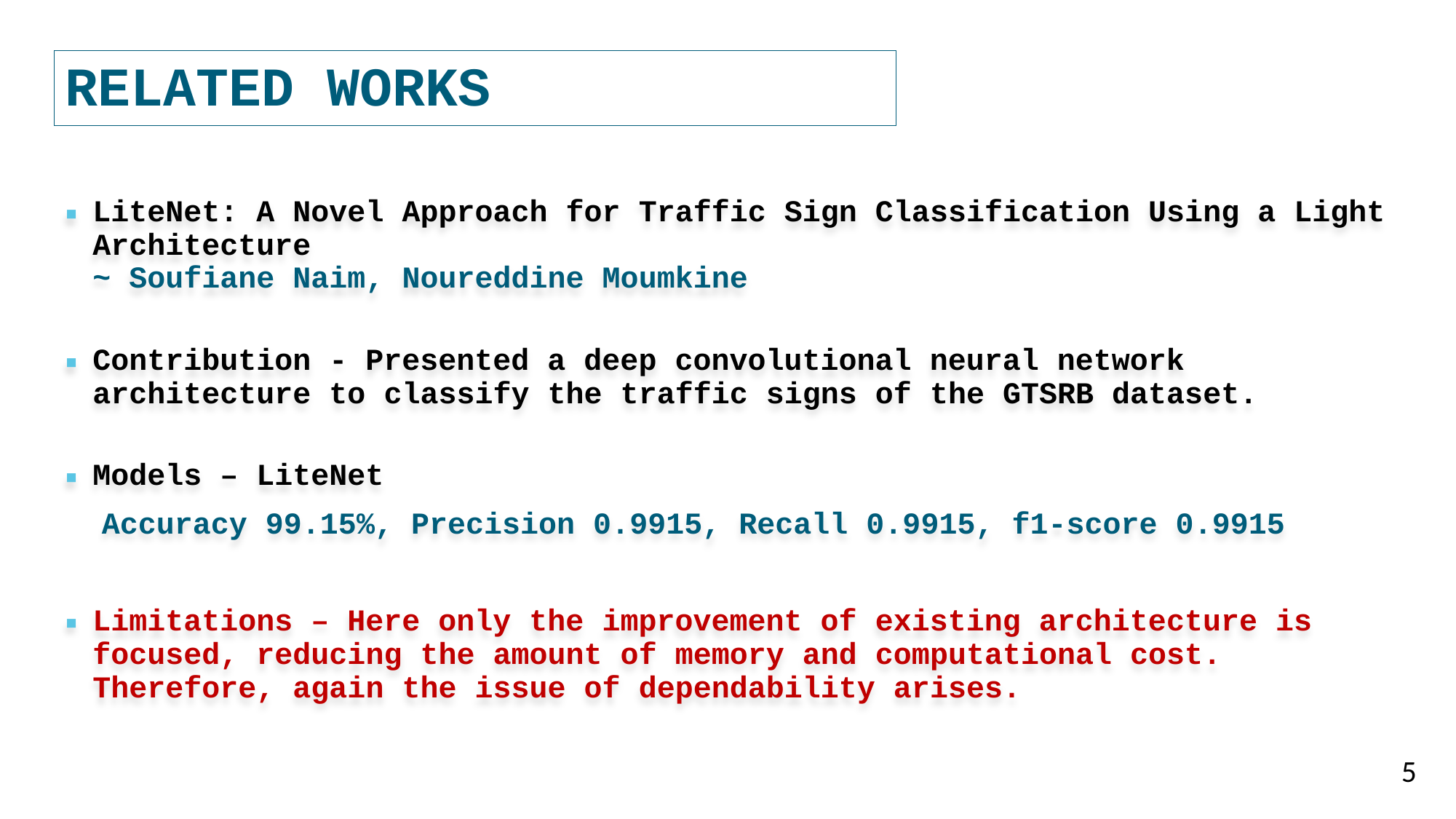

# RELATED WORKS
LiteNet: A Novel Approach for Traffic Sign Classification Using a Light Architecture
~ Soufiane Naim, Noureddine Moumkine
Contribution - Presented a deep convolutional neural network architecture to classify the traffic signs of the GTSRB dataset.
Models – LiteNet
  Accuracy 99.15%, Precision 0.9915, Recall 0.9915, f1-score 0.9915

Limitations – Here only the improvement of existing architecture is focused, reducing the amount of memory and computational cost. Therefore, again the issue of dependability arises.
5